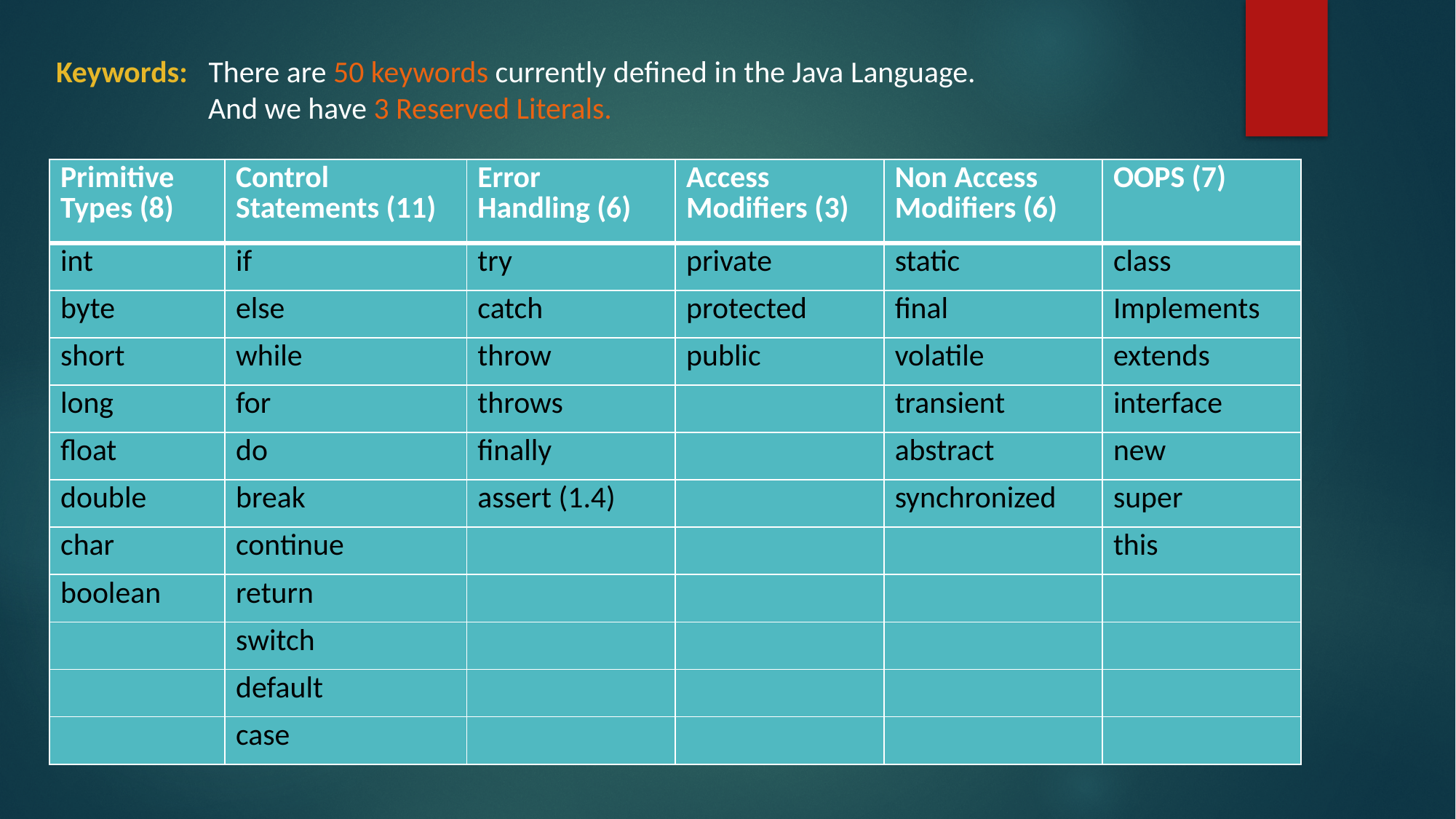

Keywords:   There are 50 keywords currently defined in the Java Language.
                      And we have 3 Reserved Literals.

| Primitive Types (8) | Control Statements (11) | Error Handling (6) | Access Modifiers (3) | Non Access Modifiers (6) | OOPS (7) |
| --- | --- | --- | --- | --- | --- |
| int | if | try | private | static | class |
| byte | else | catch | protected | final | Implements |
| short | while | throw | public | volatile | extends |
| long | for | throws |  | transient | interface |
| float | do | finally |  | abstract | new |
| double | break | assert (1.4) |  | synchronized | super |
| char | continue |  |  |  | this |
| boolean | return |  |  |  |  |
|  | switch |  |  |  |  |
|  | default |  |  |  |  |
|  | case |  |  |  |  |